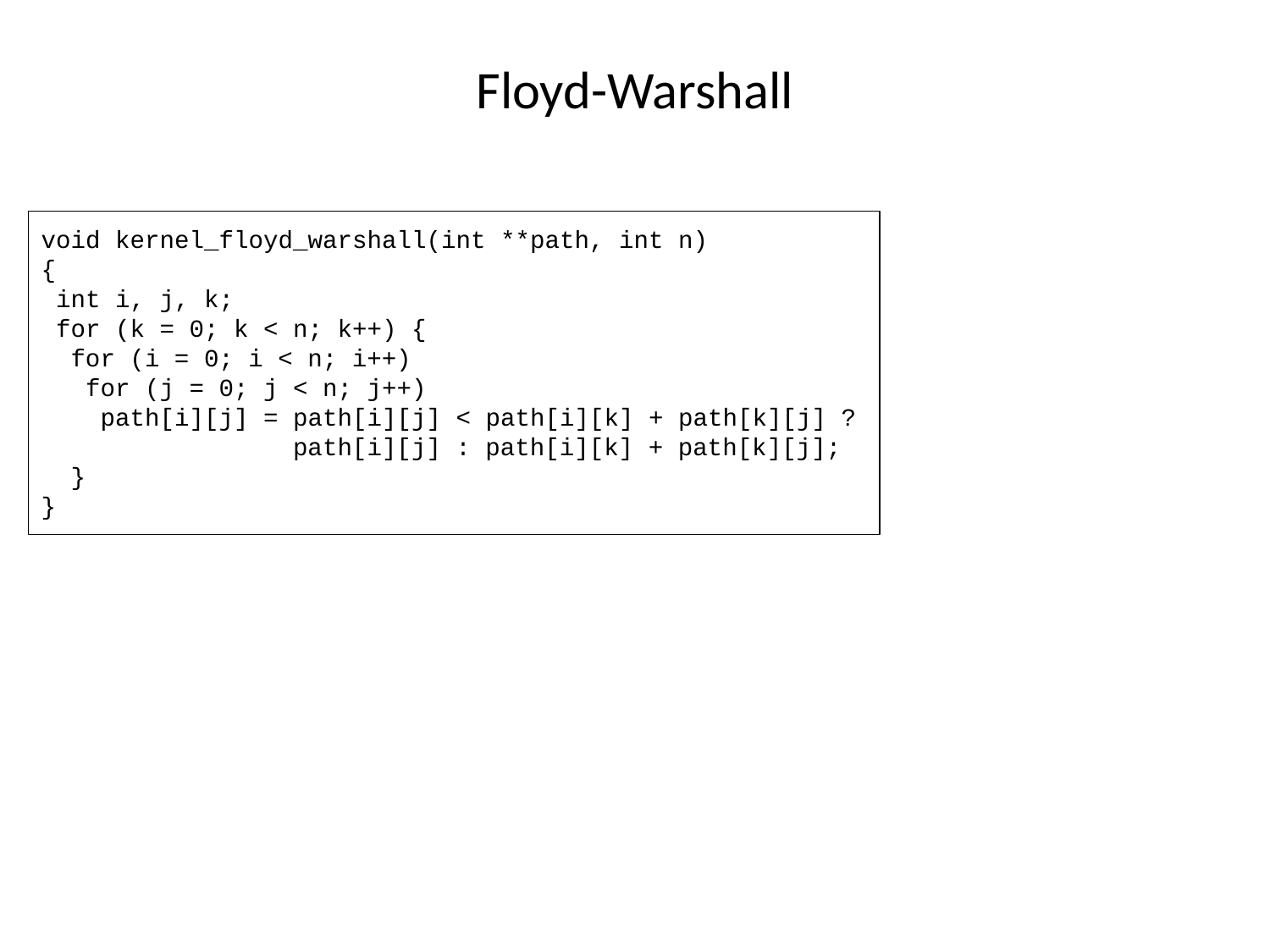

# Floyd-Warshall
void kernel_floyd_warshall(int **path, int n)
{
 int i, j, k;
 for (k = 0; k < n; k++) {
  for (i = 0; i < n; i++)
   for (j = 0; j < n; j++)
    path[i][j] = path[i][j] < path[i][k] + path[k][j] ?
                 path[i][j] : path[i][k] + path[k][j];
  }
}